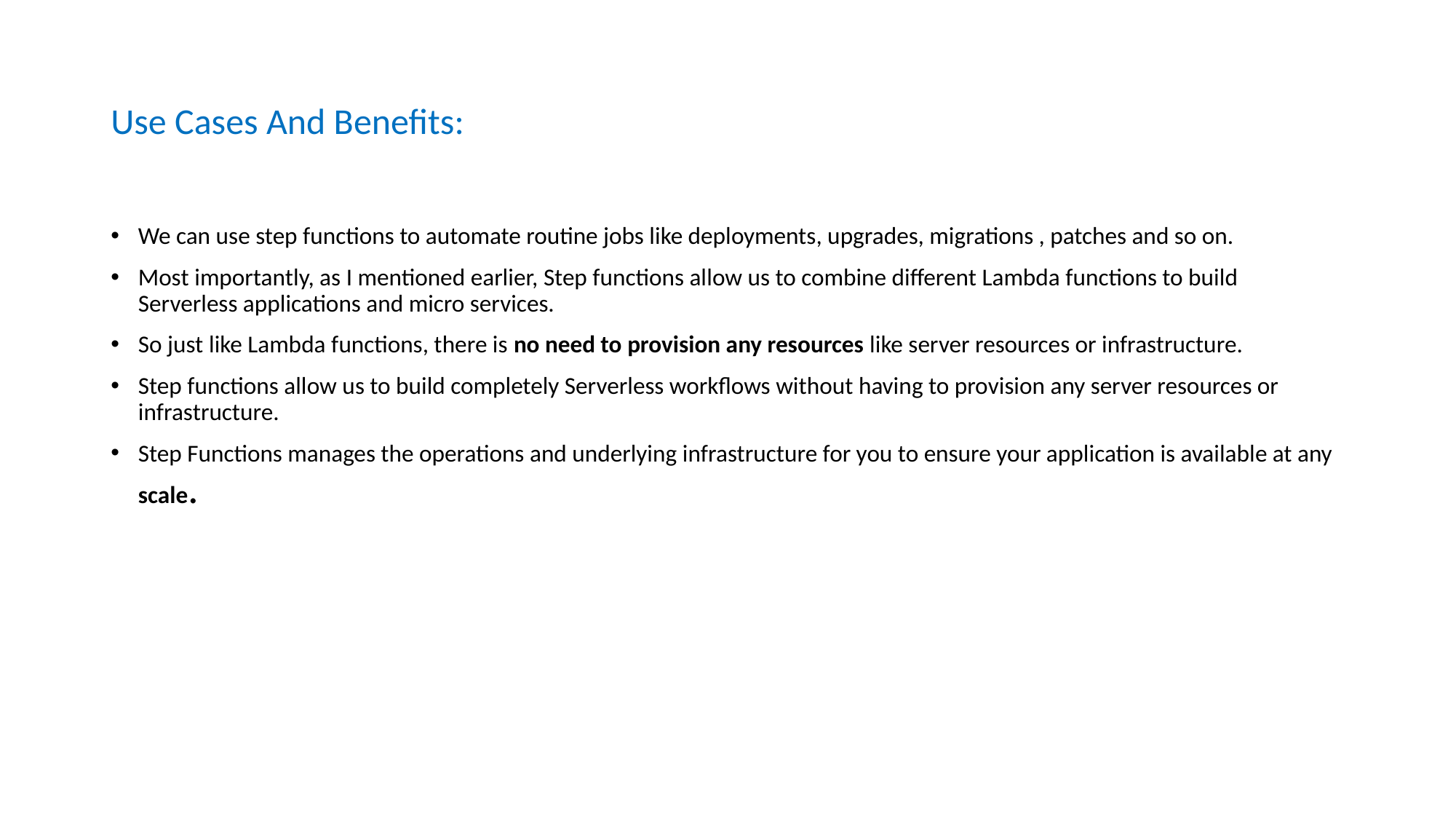

# Use Cases And Benefits:
We can use step functions to automate routine jobs like deployments, upgrades, migrations , patches and so on.
Most importantly, as I mentioned earlier, Step functions allow us to combine different Lambda functions to build Serverless applications and micro services.
So just like Lambda functions, there is no need to provision any resources like server resources or infrastructure.
Step functions allow us to build completely Serverless workflows without having to provision any server resources or infrastructure.
Step Functions manages the operations and underlying infrastructure for you to ensure your application is available at any scale.